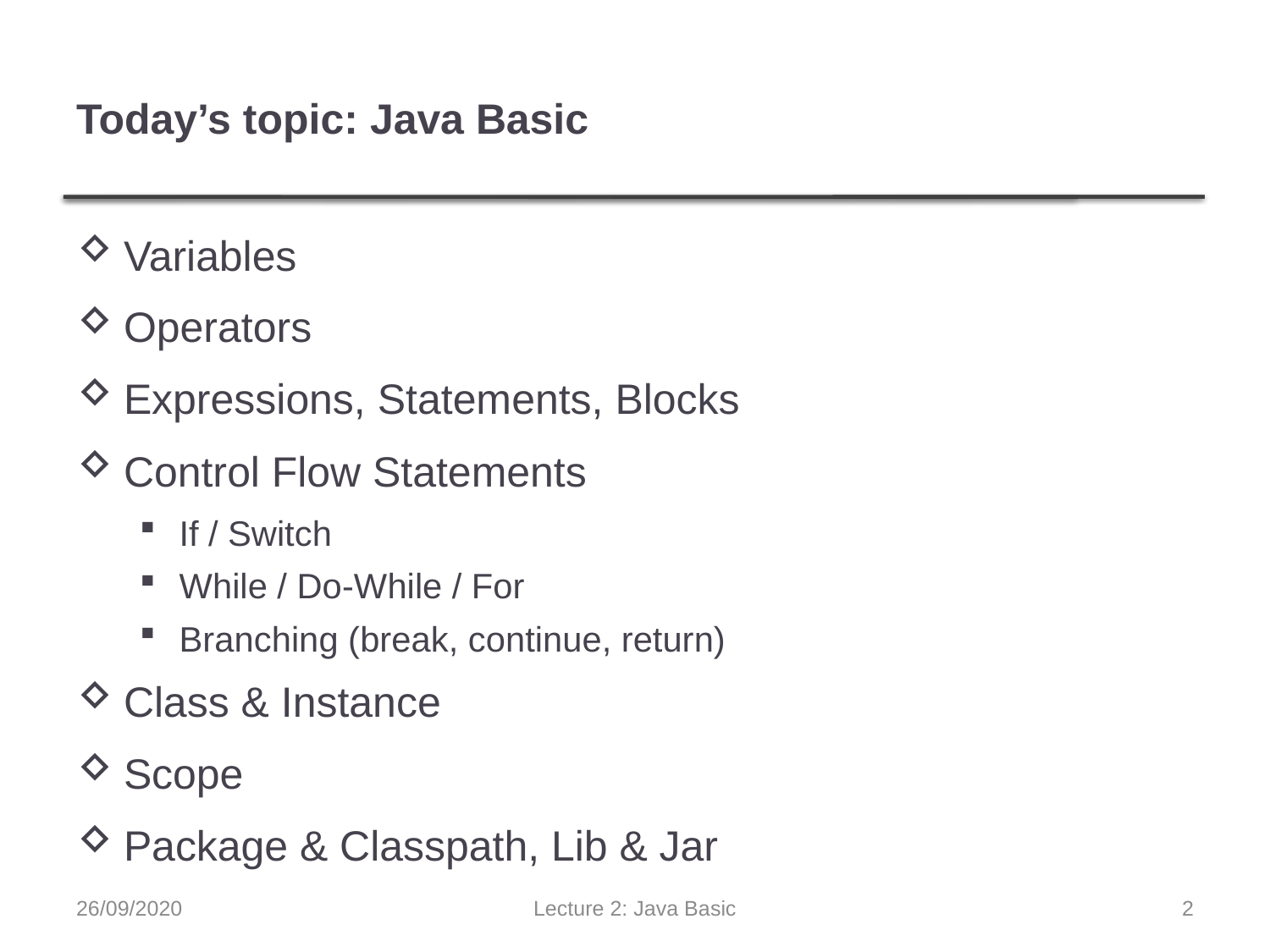

# Today’s topic: Java Basic
Variables
Operators
Expressions, Statements, Blocks
Control Flow Statements
If / Switch
While / Do-While / For
Branching (break, continue, return)
Class & Instance
Scope
Package & Classpath, Lib & Jar
26/09/2020
Lecture 2: Java Basic
2